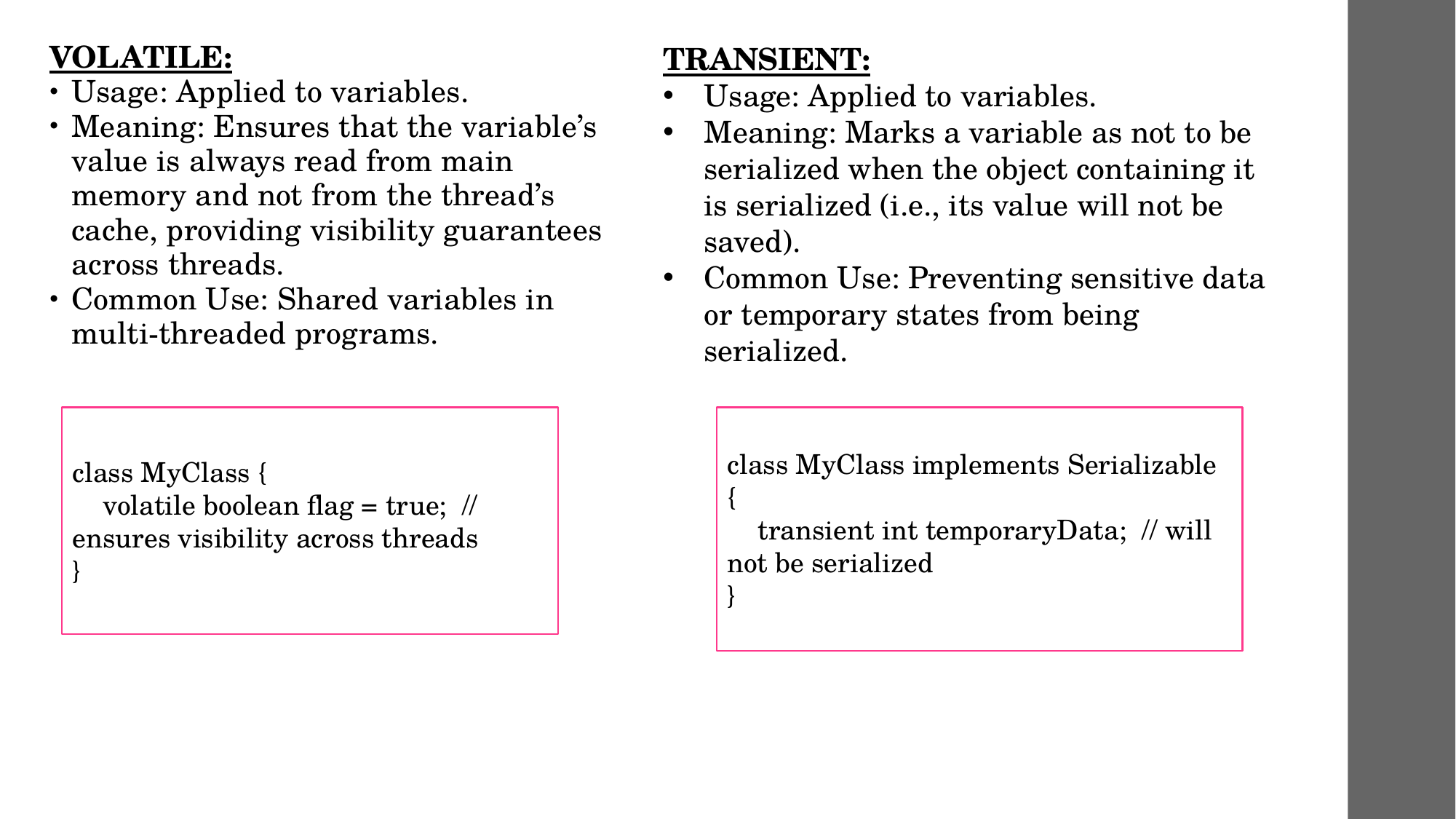

VOLATILE:
Usage: Applied to variables.
Meaning: Ensures that the variable’s value is always read from main memory and not from the thread’s cache, providing visibility guarantees across threads.
Common Use: Shared variables in multi-threaded programs.
TRANSIENT:
Usage: Applied to variables.
Meaning: Marks a variable as not to be serialized when the object containing it is serialized (i.e., its value will not be saved).
Common Use: Preventing sensitive data or temporary states from being serialized.
class MyClass {
    volatile boolean flag = true;  // ensures visibility across threads
}
class MyClass implements Serializable {
    transient int temporaryData;  // will not be serialized
}